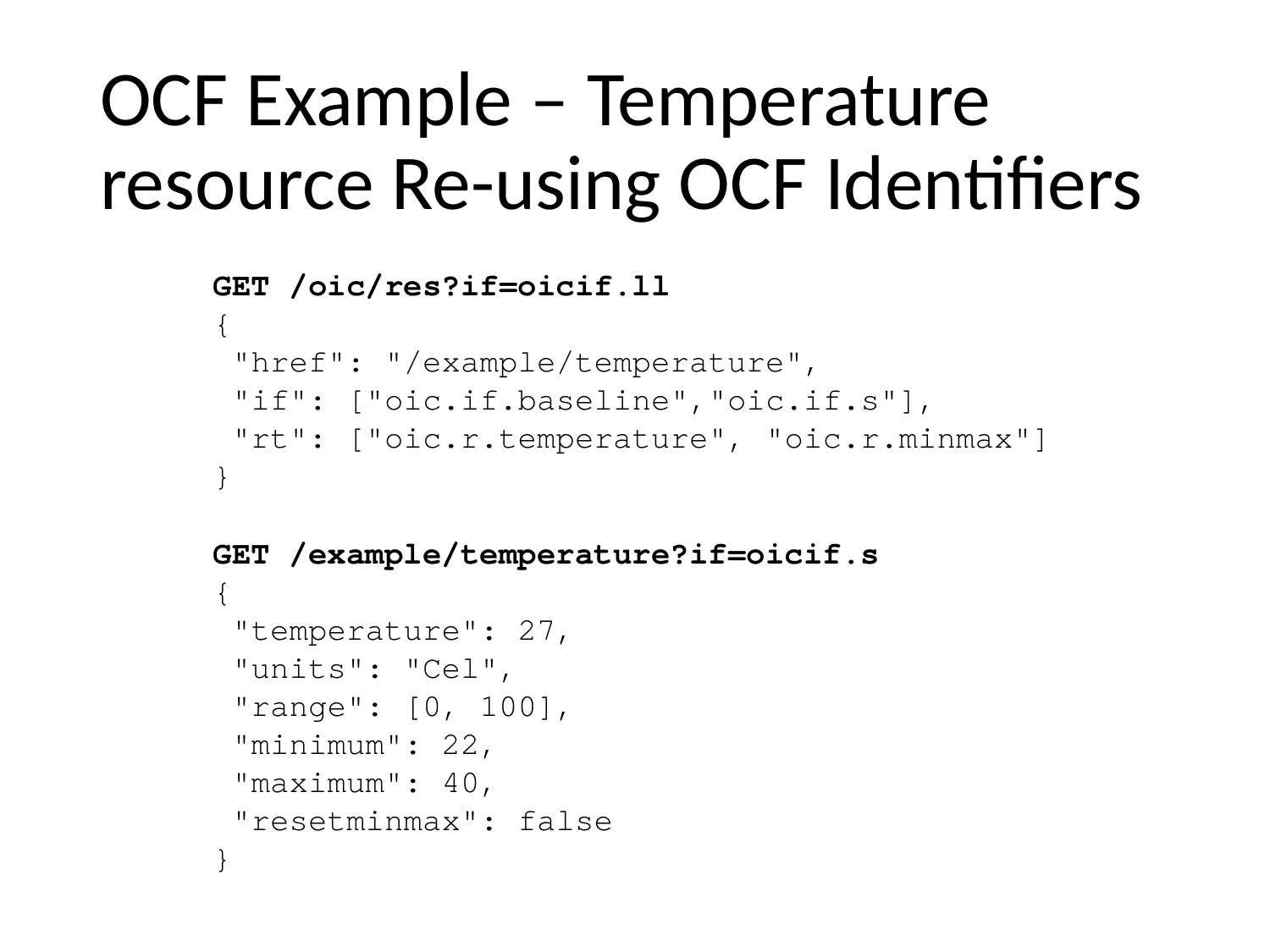

# OCF Example – Temperature resource Re-using OCF Identifiers
GET /oic/res?if=oicif.ll
{
 "href": "/example/temperature",
 "if": ["oic.if.baseline","oic.if.s"],
 "rt": ["oic.r.temperature", "oic.r.minmax"]
}
GET /example/temperature?if=oicif.s
{
 "temperature": 27,
 "units": "Cel",
 "range": [0, 100],
 "minimum": 22,
 "maximum": 40,
 "resetminmax": false
}